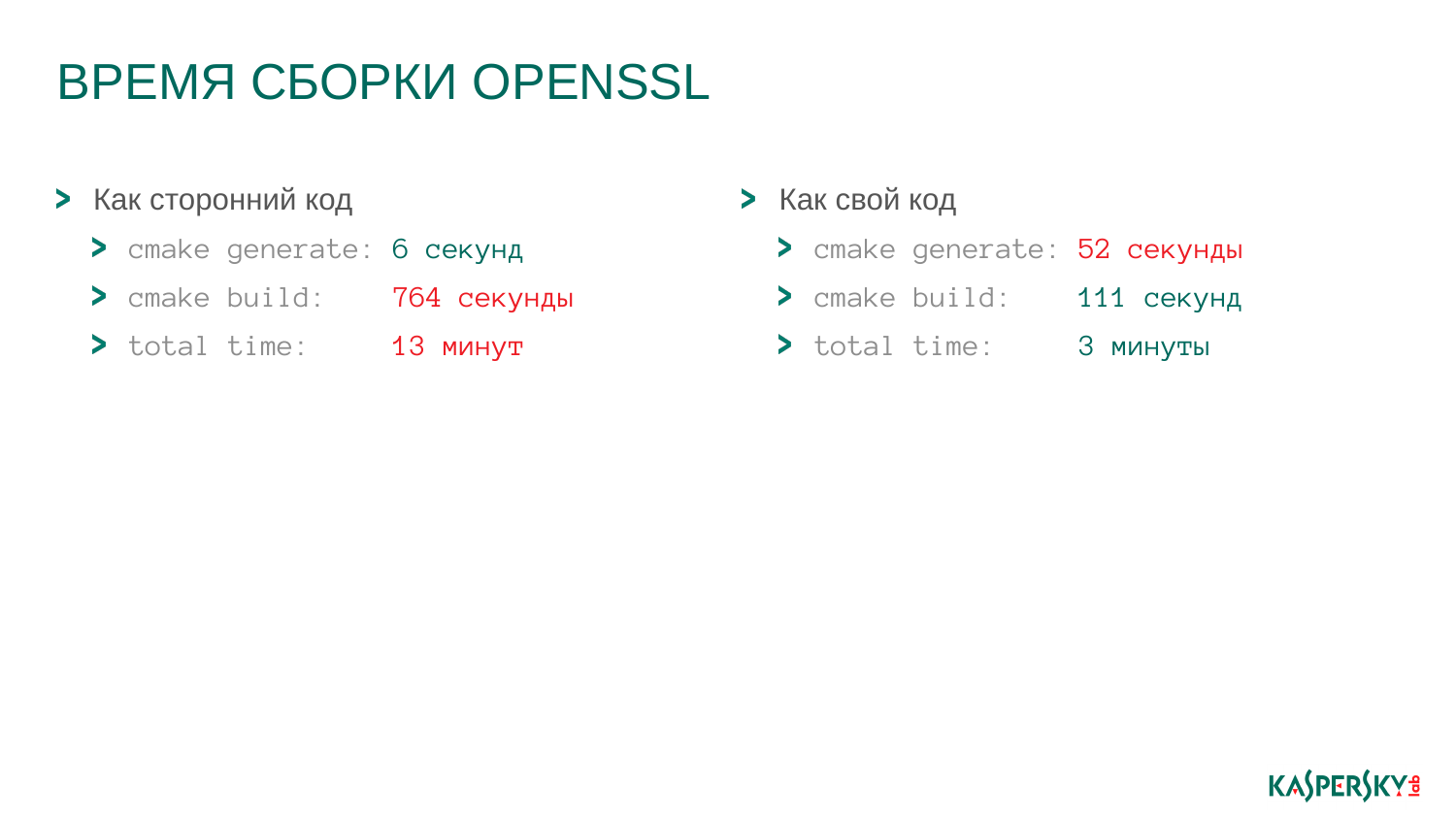

# Время сборки openssl
Как сторонний код
cmake generate: 6 секунд
cmake build:    764 секунды
total time:     13 минут
Как свой код
cmake generate: 52 секунды
cmake build:    111 секунд
total time:     3 минуты